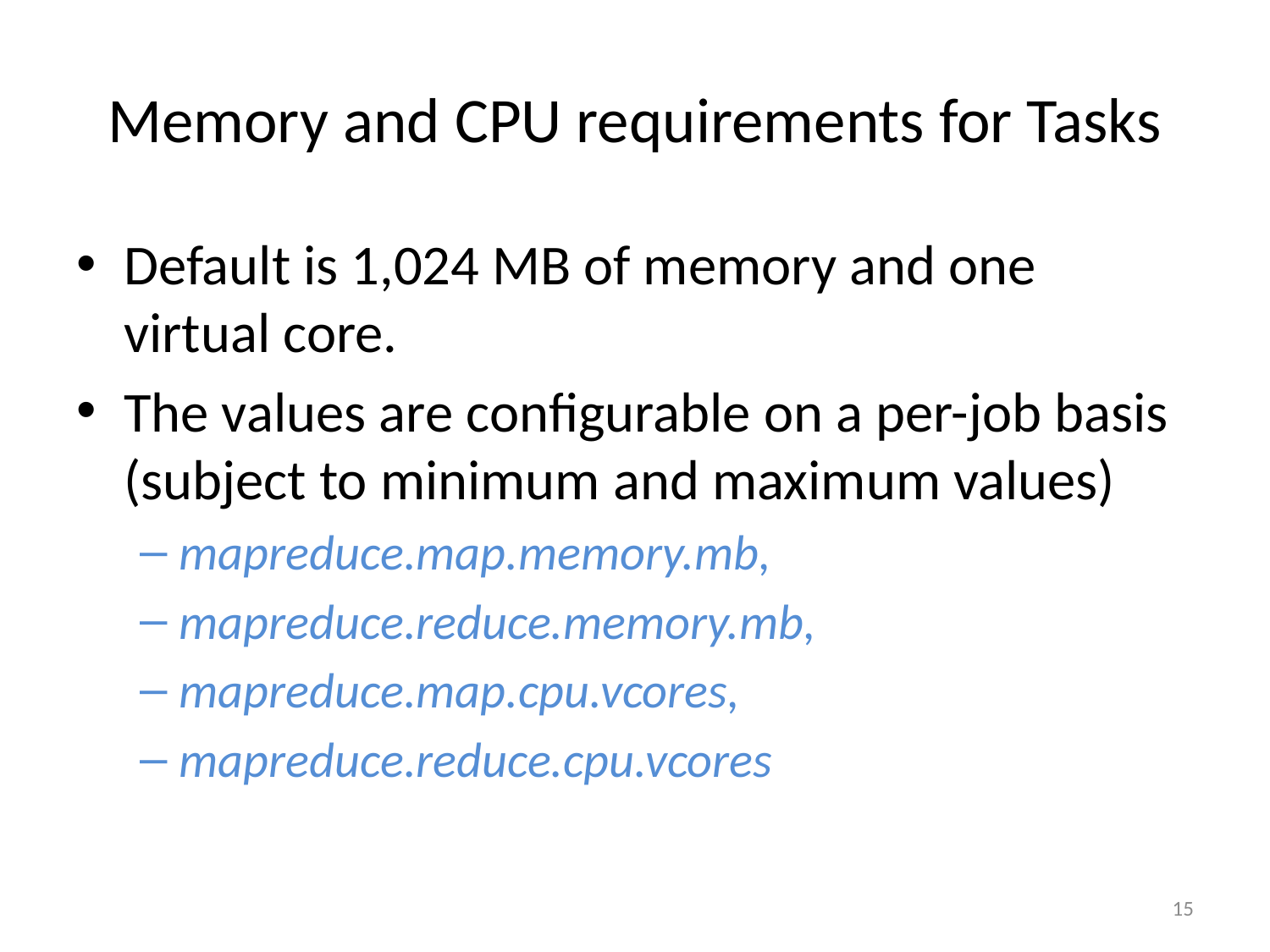

# Memory and CPU requirements for Tasks
Default is 1,024 MB of memory and one virtual core.
The values are configurable on a per-job basis (subject to minimum and maximum values)
mapreduce.map.memory.mb,
mapreduce.reduce.memory.mb,
mapreduce.map.cpu.vcores,
mapreduce.reduce.cpu.vcores
15